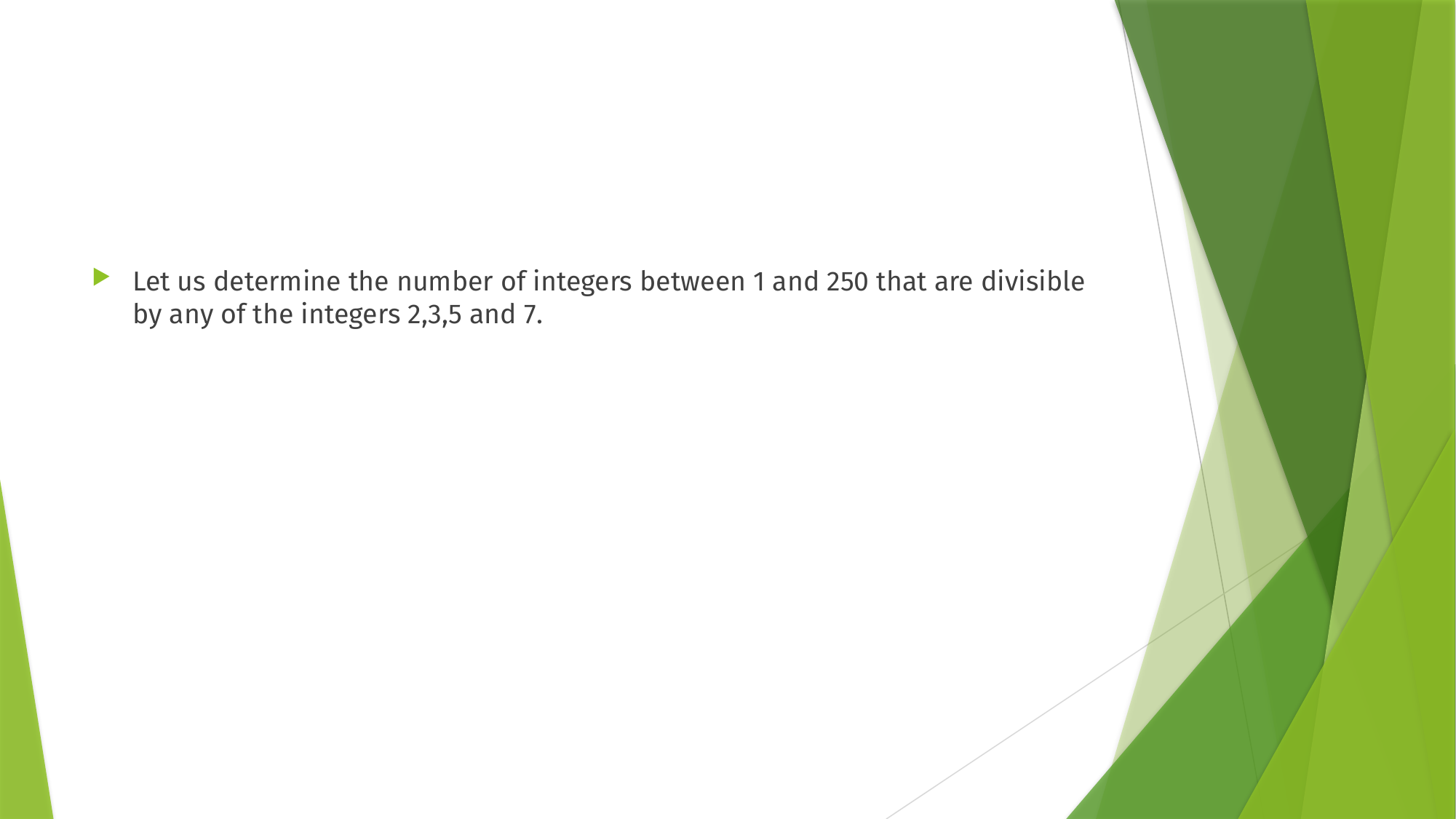

#
Let us determine the number of integers between 1 and 250 that are divisible by any of the integers 2,3,5 and 7.